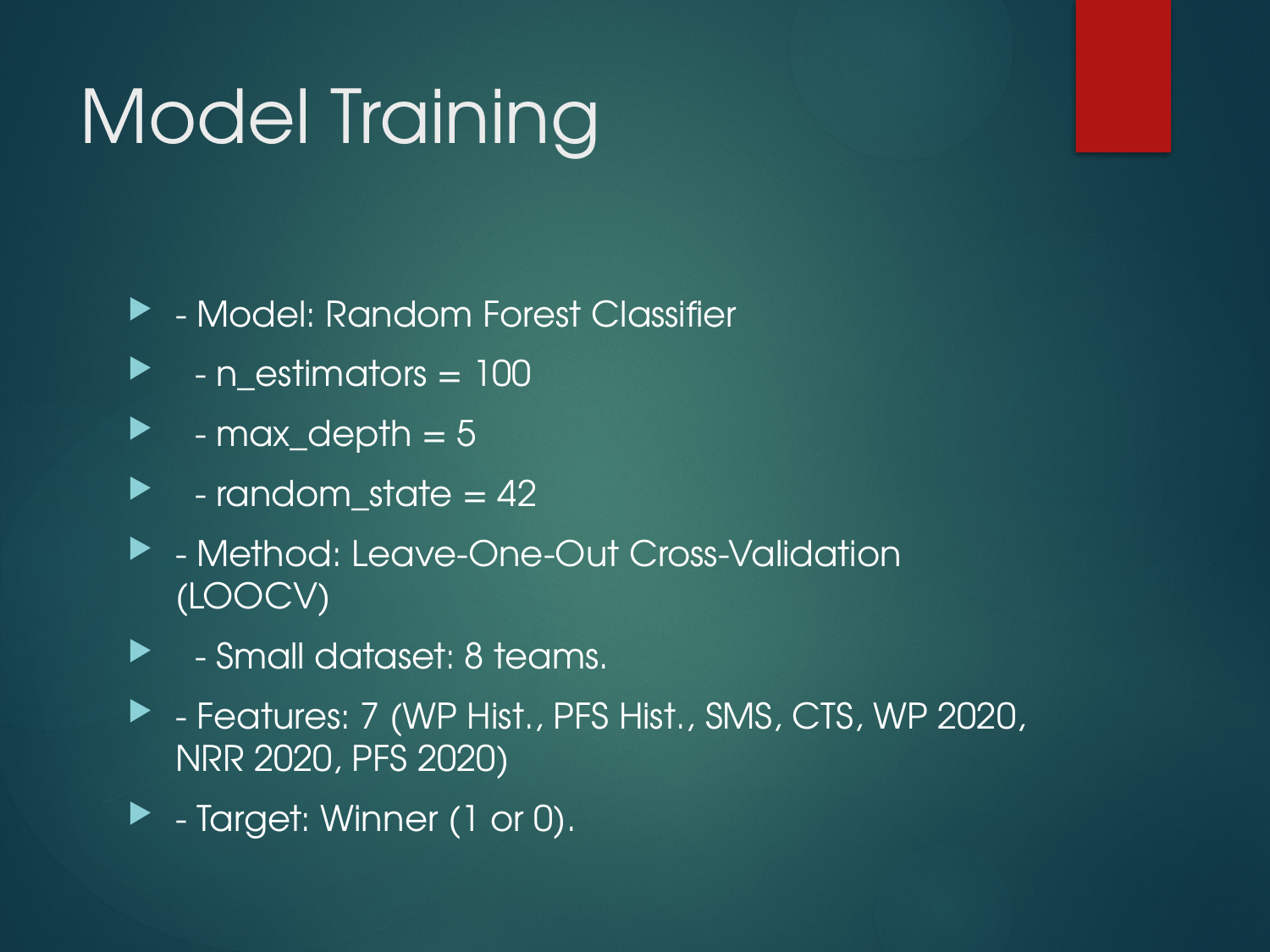

# Model Training
- Model: Random Forest Classifier
  - n_estimators = 100
  - max_depth = 5
  - random_state = 42
- Method: Leave-One-Out Cross-Validation (LOOCV)
  - Small dataset: 8 teams.
- Features: 7 (WP Hist., PFS Hist., SMS, CTS, WP 2020, NRR 2020, PFS 2020)
- Target: Winner (1 or 0).